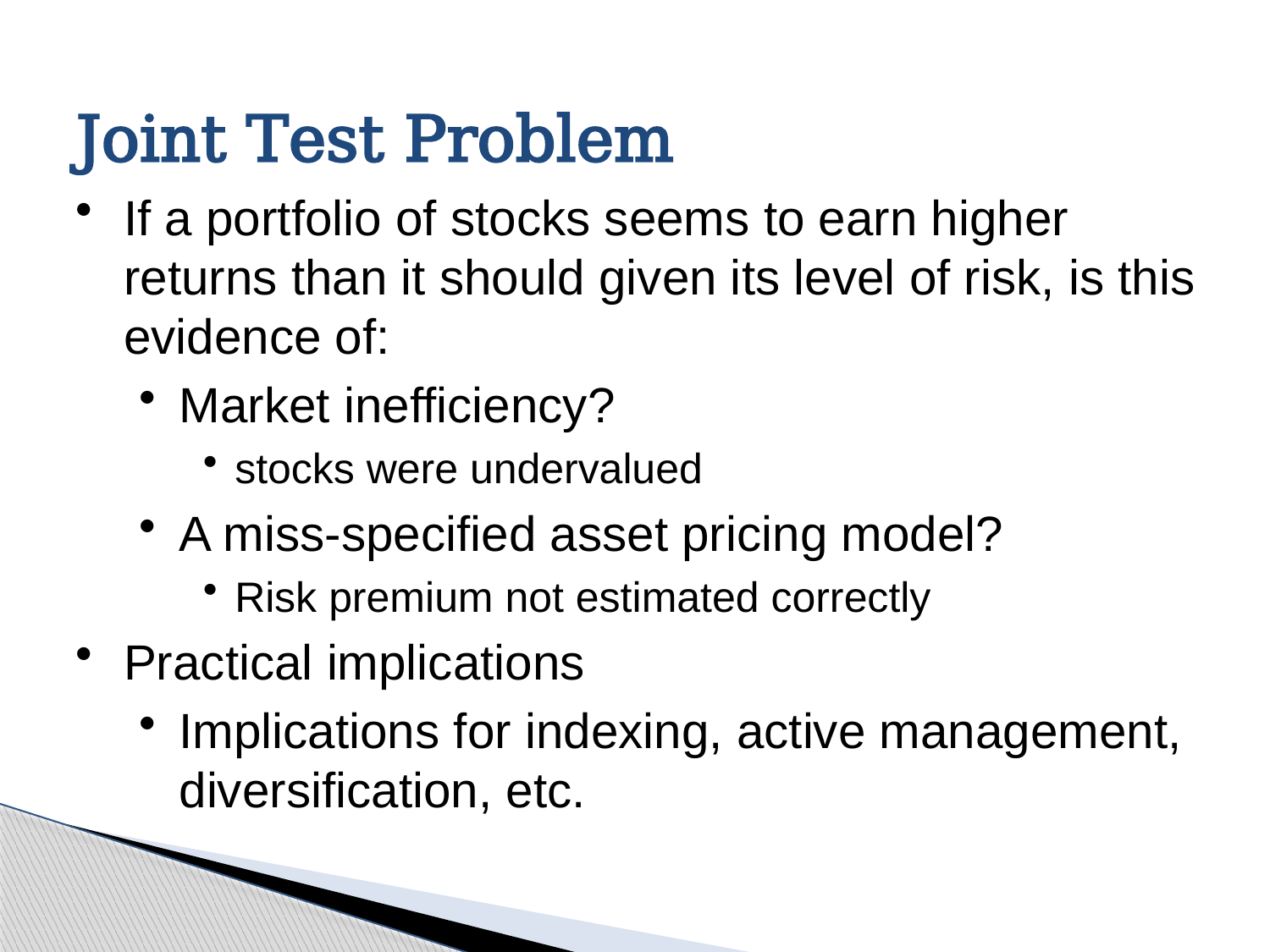

# Joint Test Problem
If a portfolio of stocks seems to earn higher returns than it should given its level of risk, is this evidence of:
Market inefficiency?
stocks were undervalued
A miss-specified asset pricing model?
Risk premium not estimated correctly
Practical implications
Implications for indexing, active management, diversification, etc.